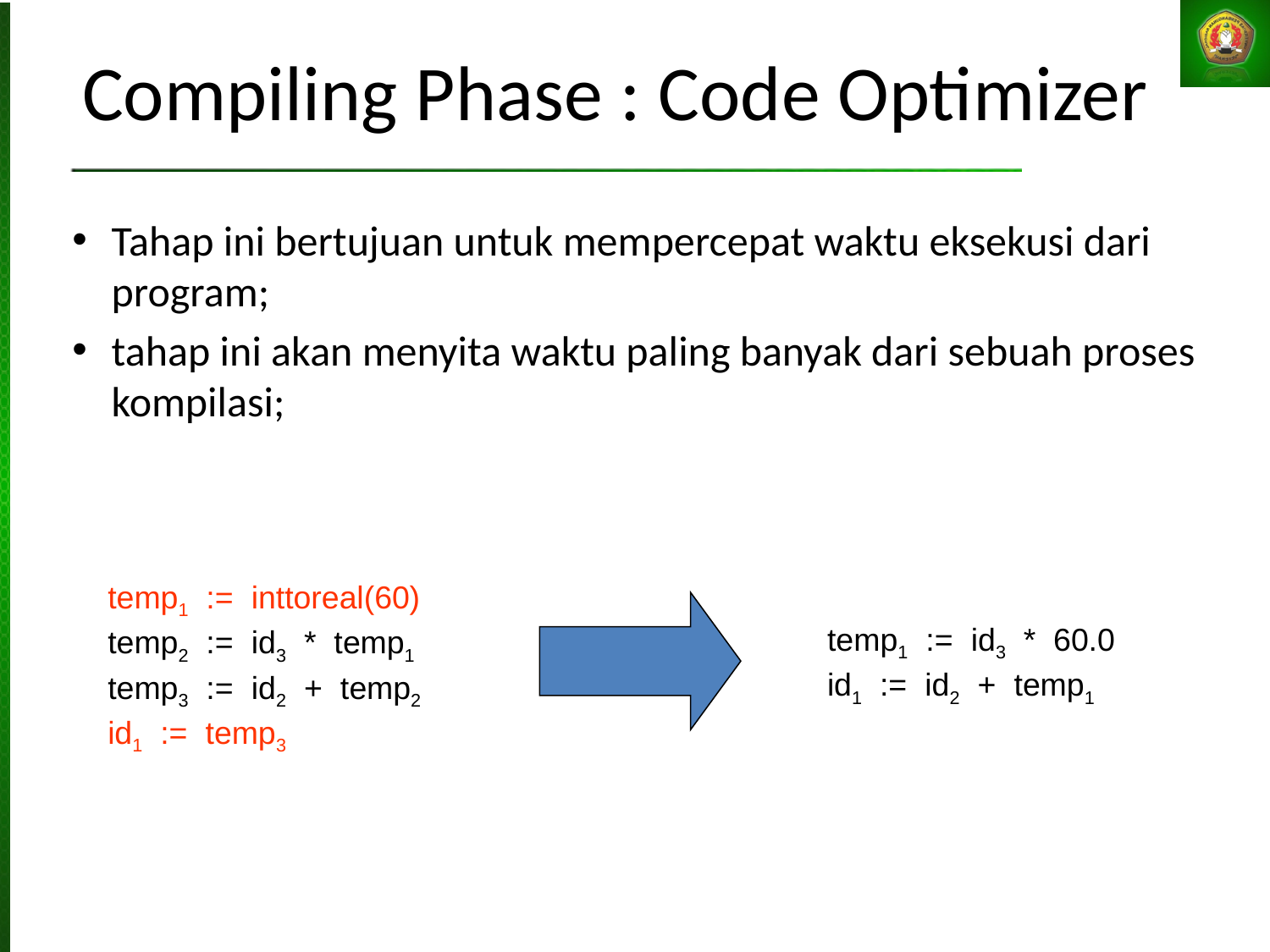

# Compiling Phase : Code Optimizer

Tahap ini bertujuan untuk mempercepat waktu eksekusi dari program;
tahap ini akan menyita waktu paling banyak dari sebuah proses kompilasi;
temp1  :=  inttoreal(60)
temp2  :=  id3  *  temp1
temp3  :=  id2  +  temp2
id1  :=  temp3

temp1  :=  id3  *  60.0
id1  :=  id2  +  temp1